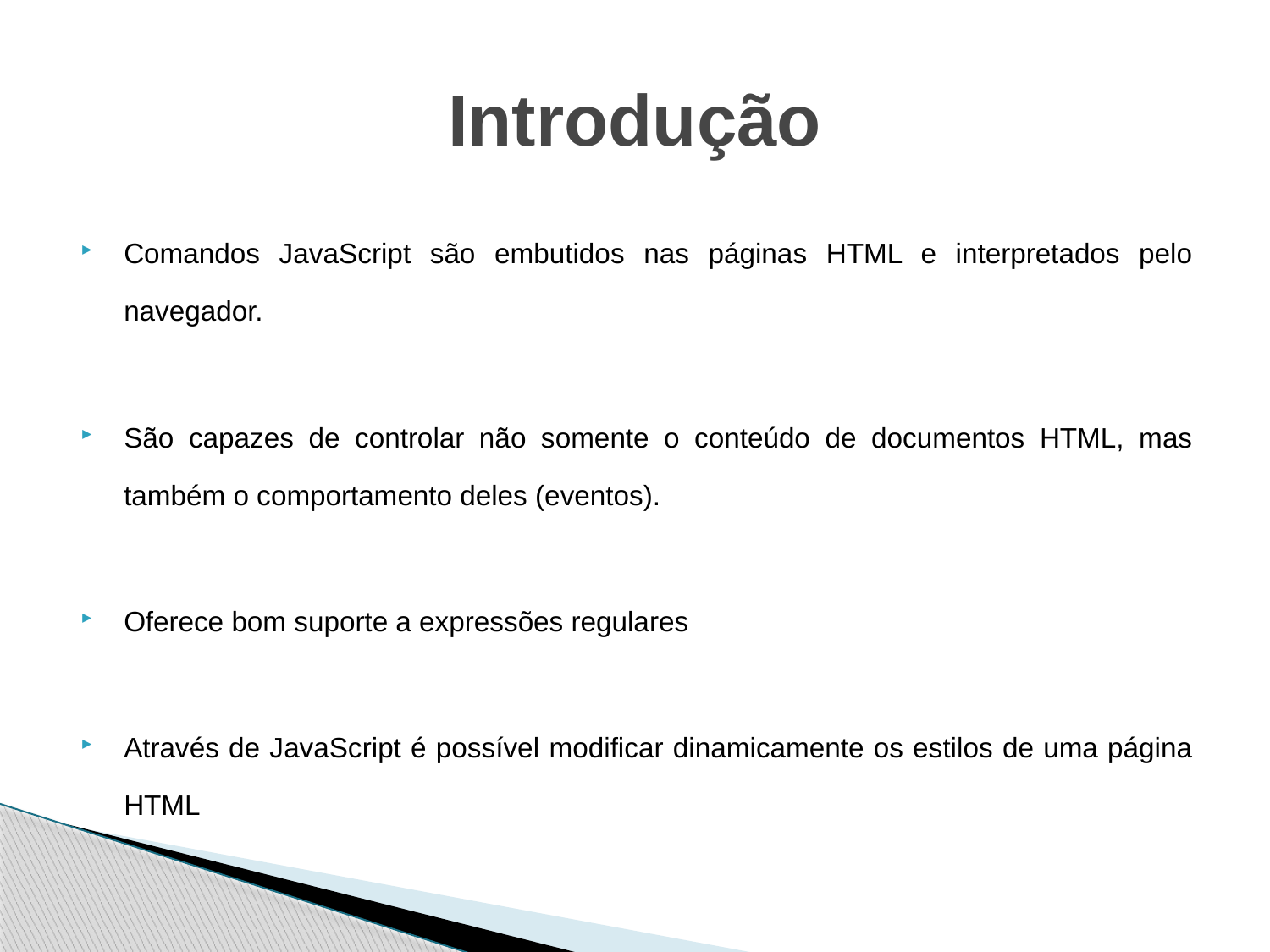

# Introdução
Comandos JavaScript são embutidos nas páginas HTML e interpretados pelo navegador.

São capazes de controlar não somente o conteúdo de documentos HTML, mas também o comportamento deles (eventos).

Oferece bom suporte a expressões regulares

Através de JavaScript é possível modificar dinamicamente os estilos de uma página HTML